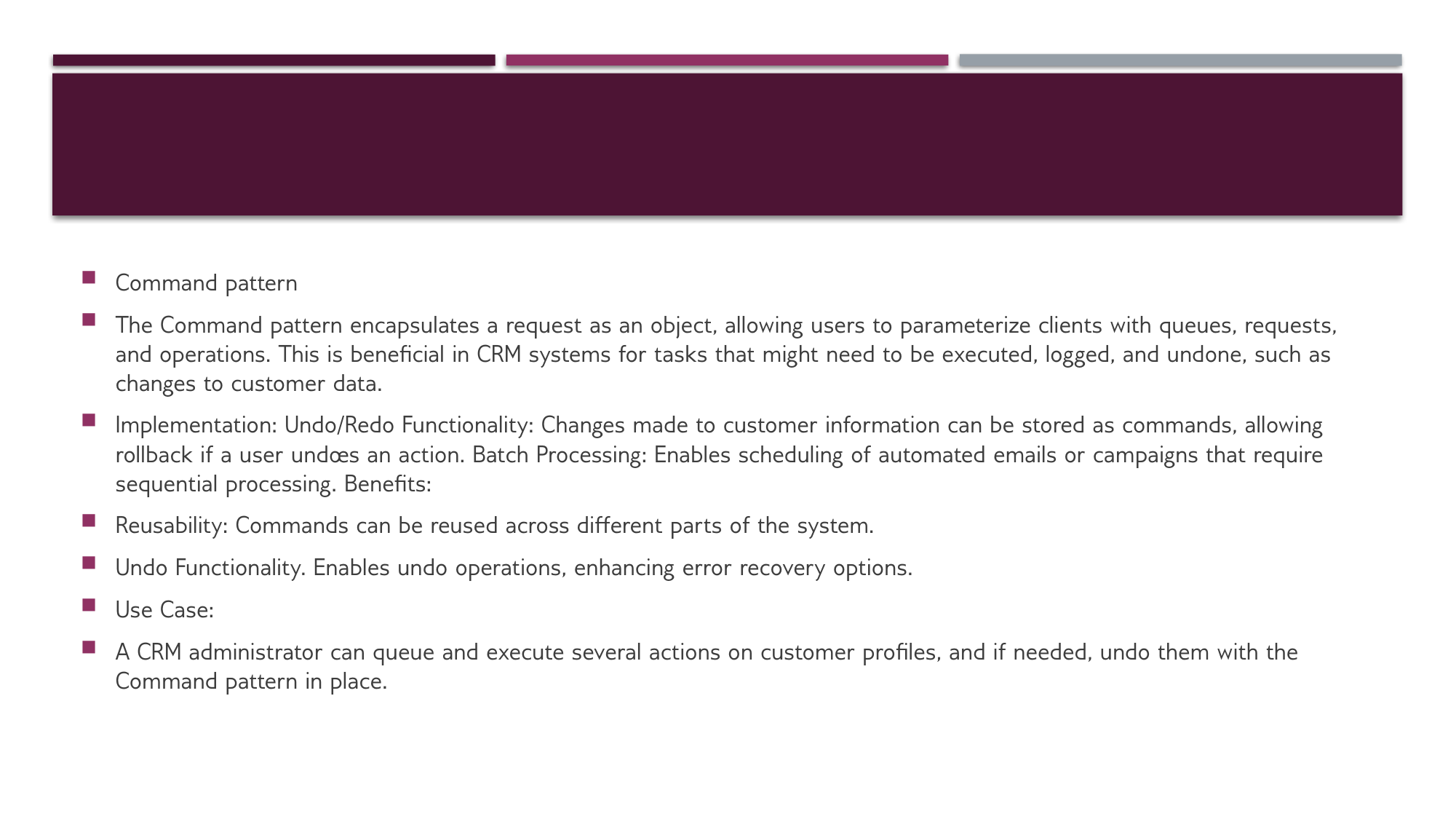

#
Command pattern
The Command pattern encapsulates a request as an object, allowing users to parameterize clients with queues, requests, and operations. This is beneficial in CRM systems for tasks that might need to be executed, logged, and undone, such as changes to customer data.
Implementation: Undo/Redo Functionality: Changes made to customer information can be stored as commands, allowing rollback if a user undoes an action. Batch Processing: Enables scheduling of automated emails or campaigns that require sequential processing. Benefits:
Reusability: Commands can be reused across different parts of the system.
Undo Functionality. Enables undo operations, enhancing error recovery options.
Use Case:
A CRM administrator can queue and execute several actions on customer profiles, and if needed, undo them with the Command pattern in place.